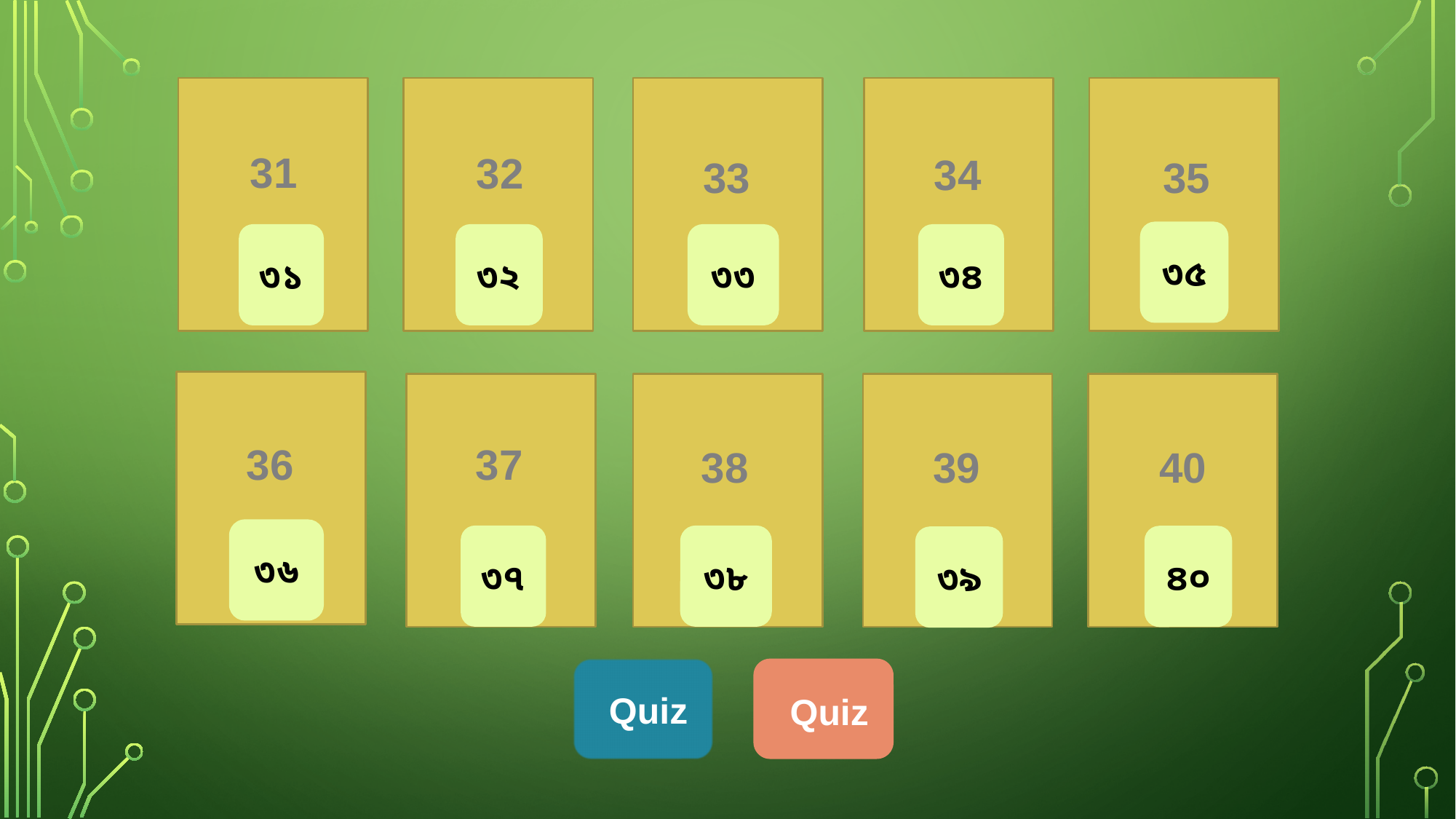

31
32
34
33
35
৩৫
৩২
৩৪
৩১
৩৩

36
37
40
38
39
৩৬
৩৭
৩৮
৪০
৩৯
 Quiz
 Quiz